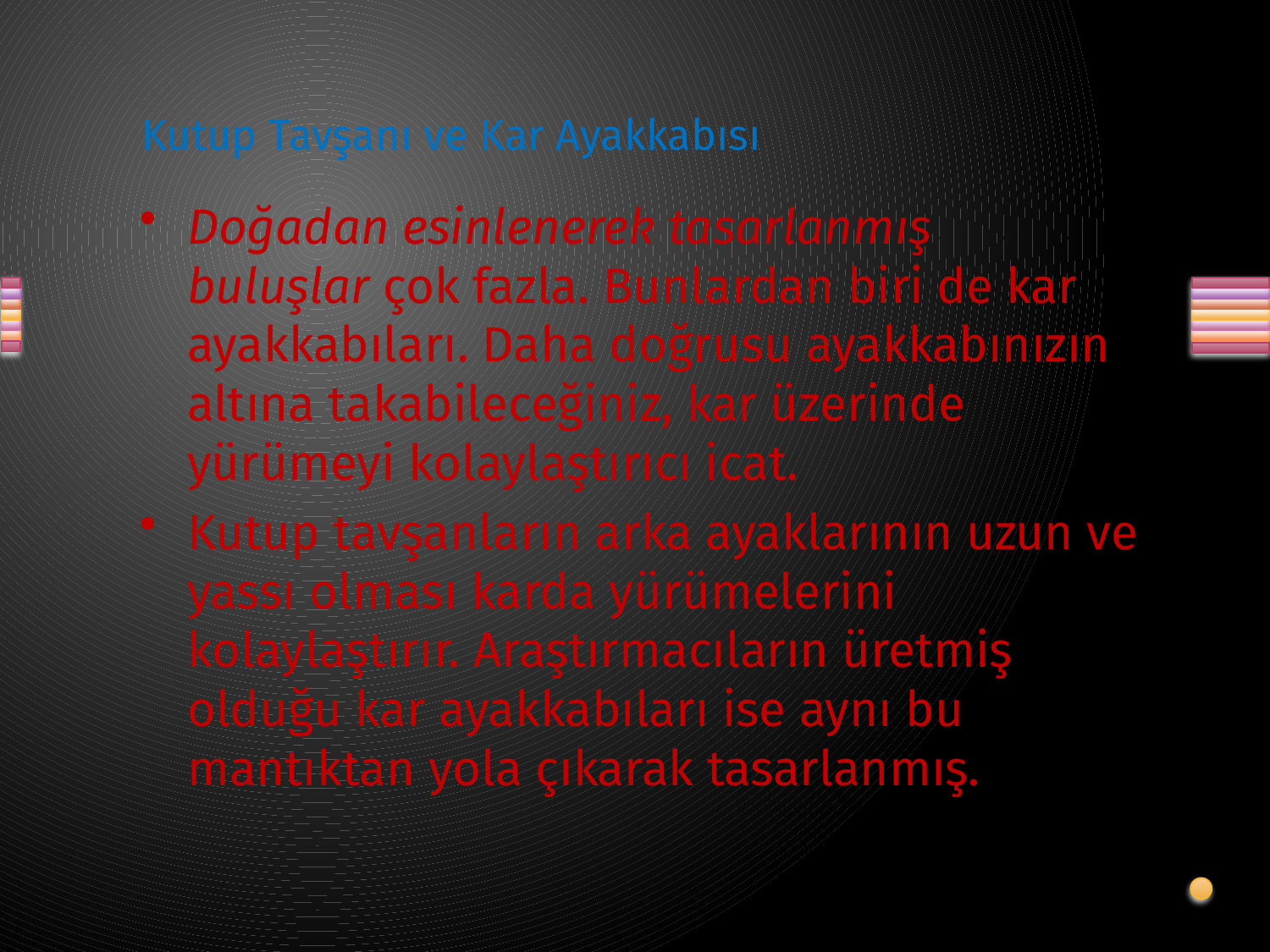

# Kutup Tavşanı ve Kar Ayakkabısı
Doğadan esinlenerek tasarlanmış buluşlar çok fazla. Bunlardan biri de kar ayakkabıları. Daha doğrusu ayakkabınızın altına takabileceğiniz, kar üzerinde yürümeyi kolaylaştırıcı icat.
Kutup tavşanların arka ayaklarının uzun ve yassı olması karda yürümelerini kolaylaştırır. Araştırmacıların üretmiş olduğu kar ayakkabıları ise aynı bu mantıktan yola çıkarak tasarlanmış.